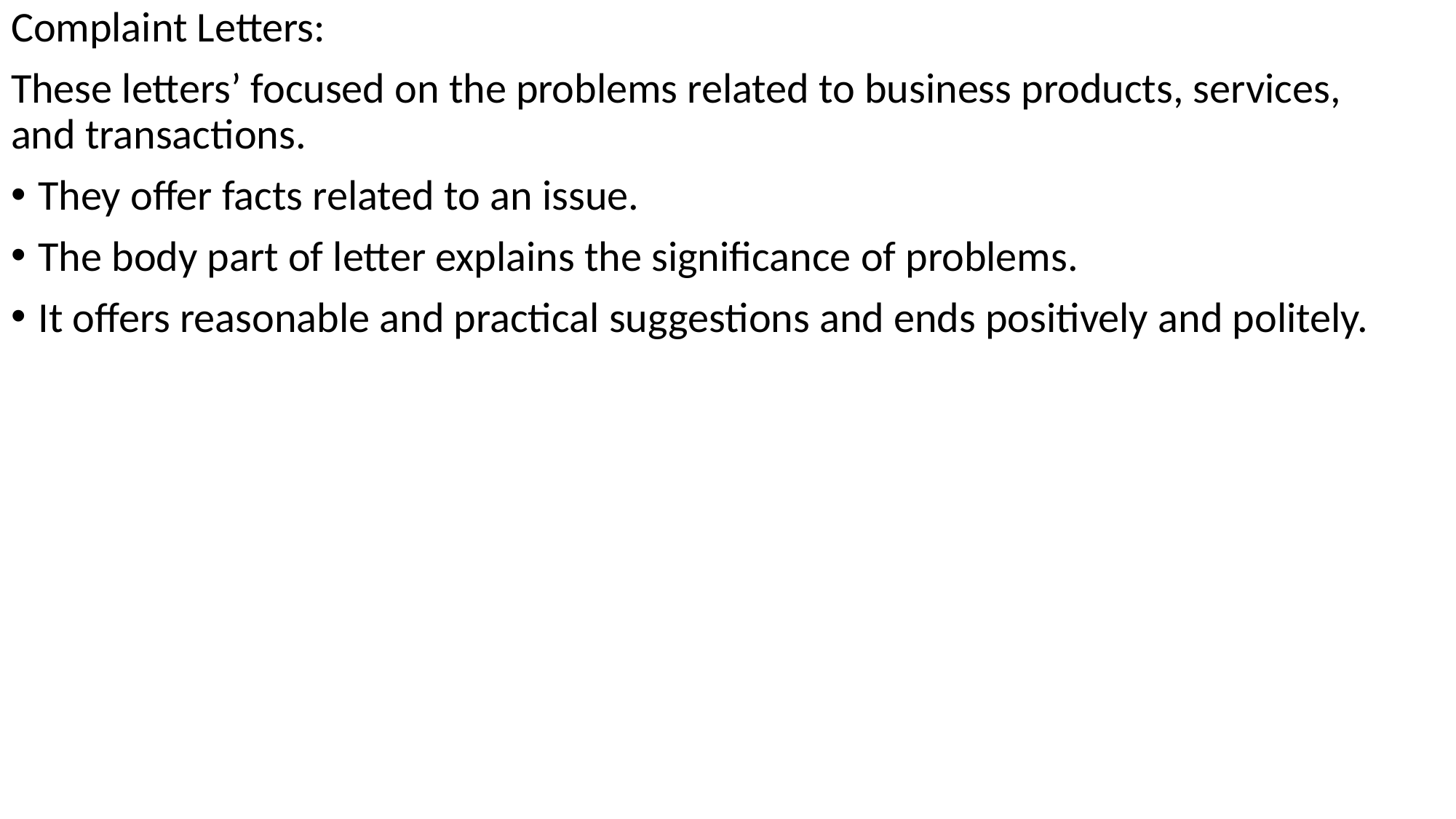

Complaint Letters:
These letters’ focused on the problems related to business products, services, and transactions.
They offer facts related to an issue.
The body part of letter explains the significance of problems.
It offers reasonable and practical suggestions and ends positively and politely.